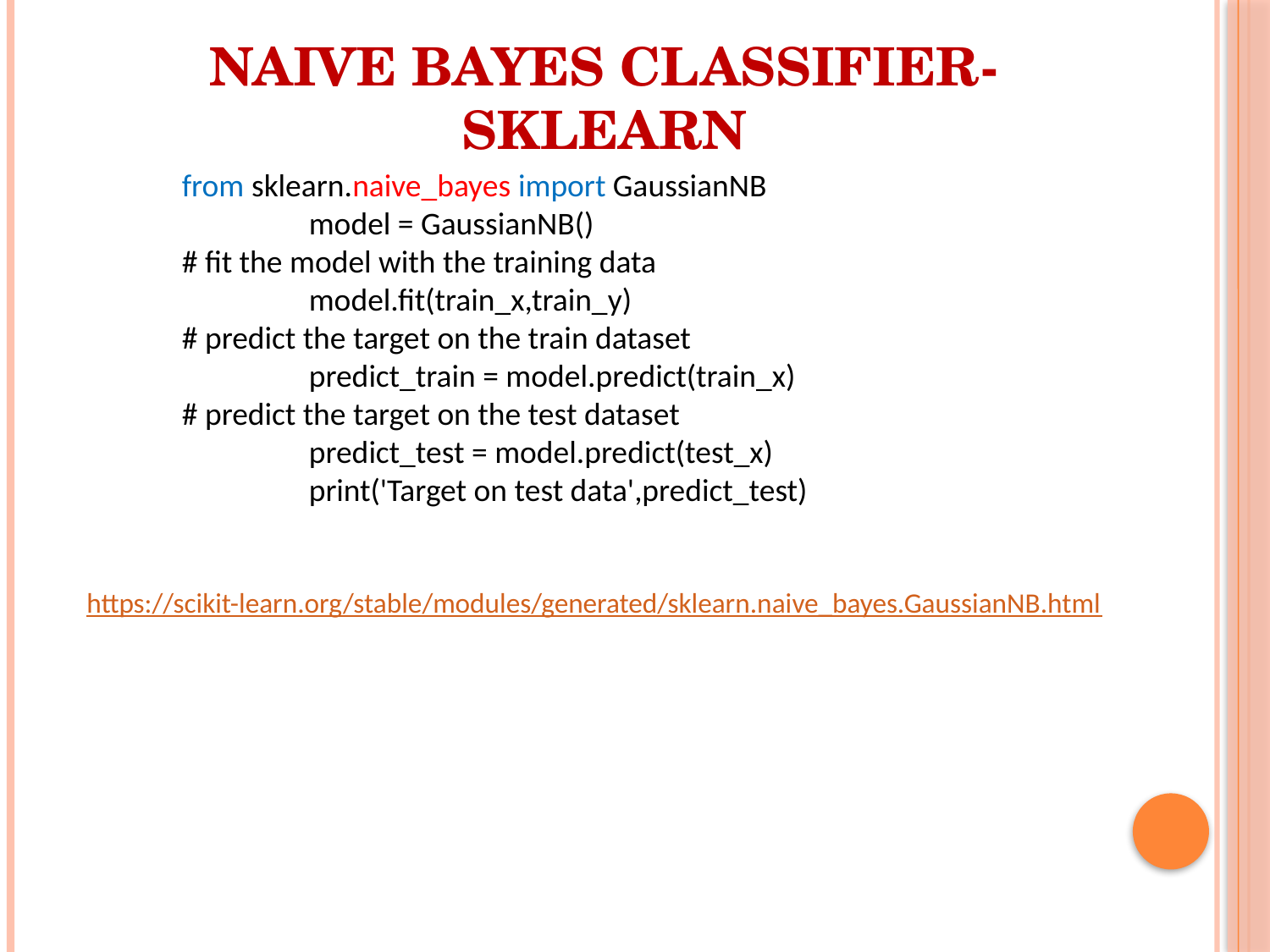

Naive Bayes Classifier-Sklearn
from sklearn.naive_bayes import GaussianNB
	model = GaussianNB()
# fit the model with the training data
	model.fit(train_x,train_y)
# predict the target on the train dataset
	predict_train = model.predict(train_x)
# predict the target on the test dataset
	predict_test = model.predict(test_x)
	print('Target on test data',predict_test)
https://scikit-learn.org/stable/modules/generated/sklearn.naive_bayes.GaussianNB.html